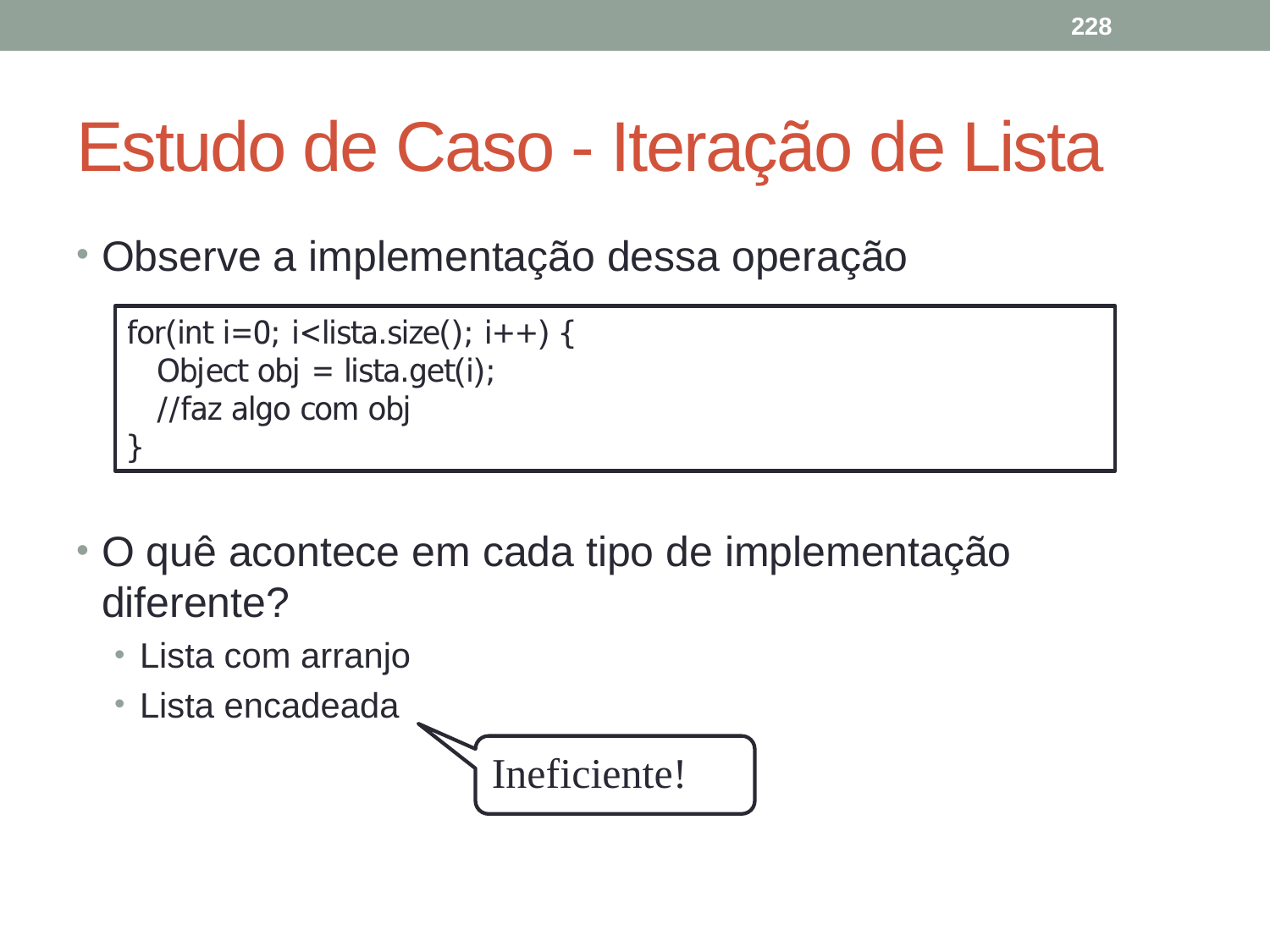

228
# Estudo de Caso - Iteração de Lista
Observe a implementação dessa operação

O quê acontece em cada tipo de implementação diferente?
Lista com arranjo
Lista encadeada
for(int i=0; i<lista.size(); i++) {
   Object obj = lista.get(i);
   //faz algo com obj
}
Ineficiente!